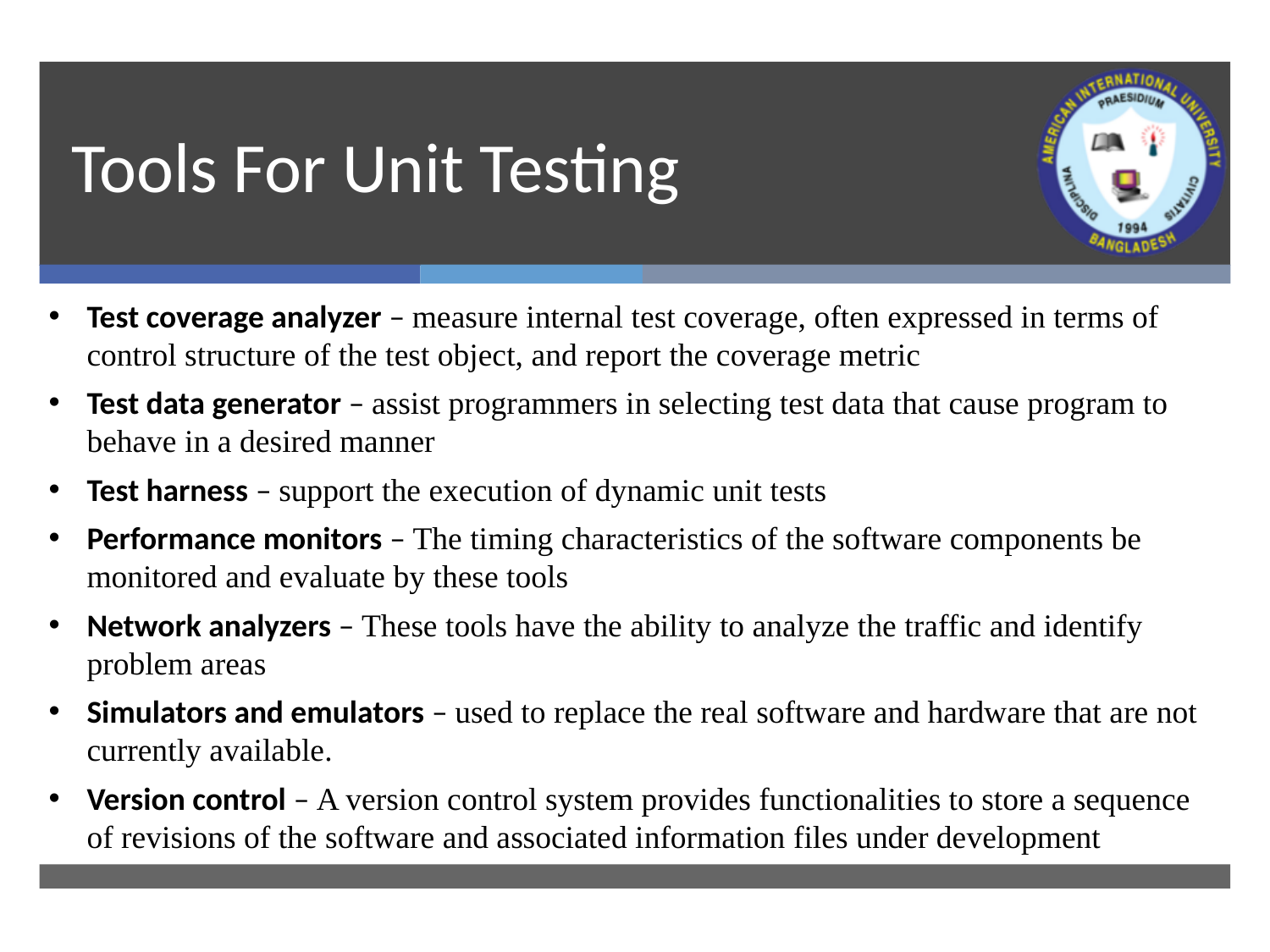

# Tools For Unit Testing
Test coverage analyzer – measure internal test coverage, often expressed in terms of control structure of the test object, and report the coverage metric
Test data generator – assist programmers in selecting test data that cause program to behave in a desired manner
Test harness – support the execution of dynamic unit tests
Performance monitors – The timing characteristics of the software components be monitored and evaluate by these tools
Network analyzers – These tools have the ability to analyze the traffic and identify problem areas
Simulators and emulators – used to replace the real software and hardware that are not currently available.
Version control – A version control system provides functionalities to store a sequence of revisions of the software and associated information files under development